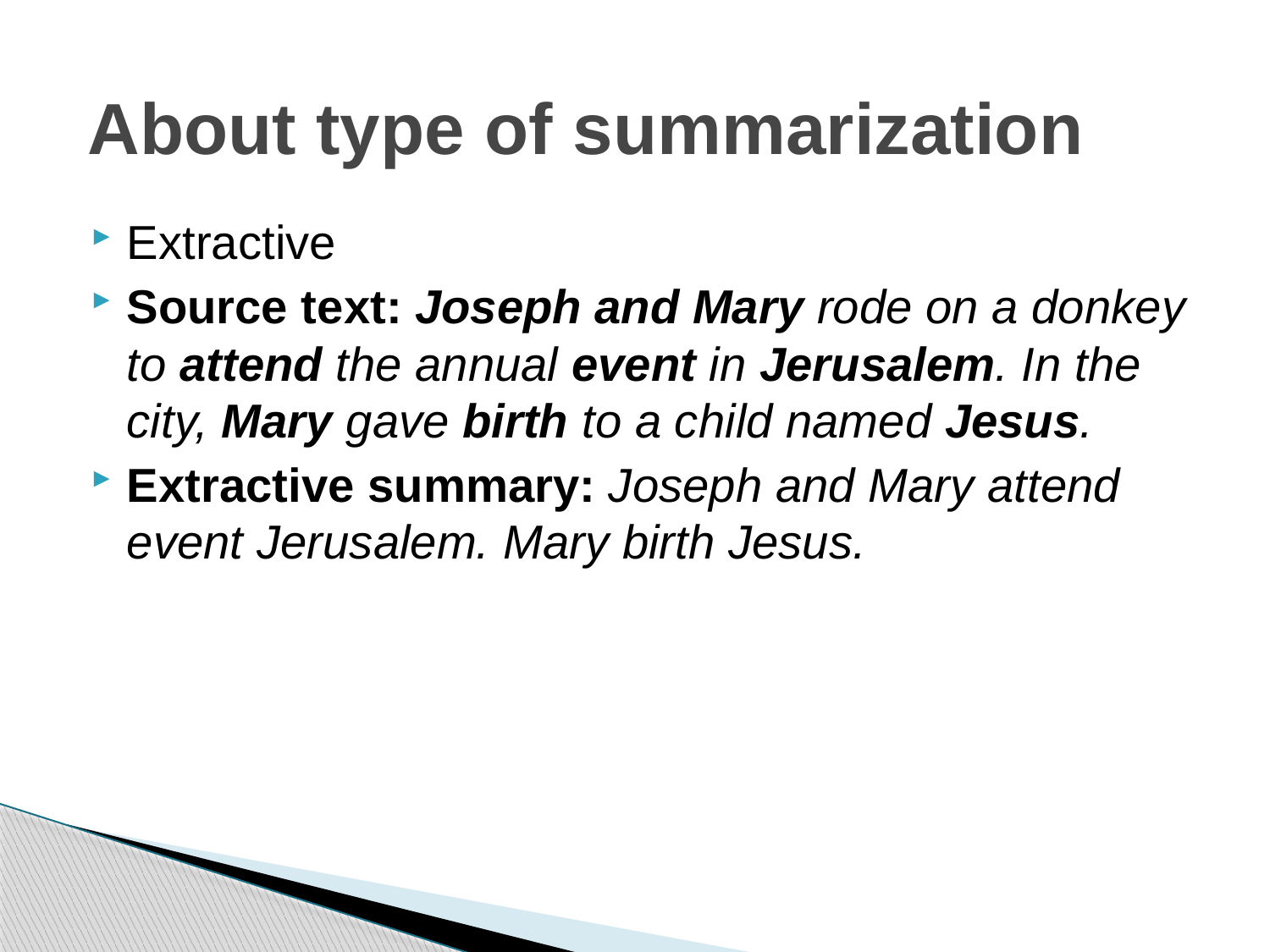

# About type of summarization
Extractive
Source text: Joseph and Mary rode on a donkey to attend the annual event in Jerusalem. In the city, Mary gave birth to a child named Jesus.
Extractive summary: Joseph and Mary attend event Jerusalem. Mary birth Jesus.